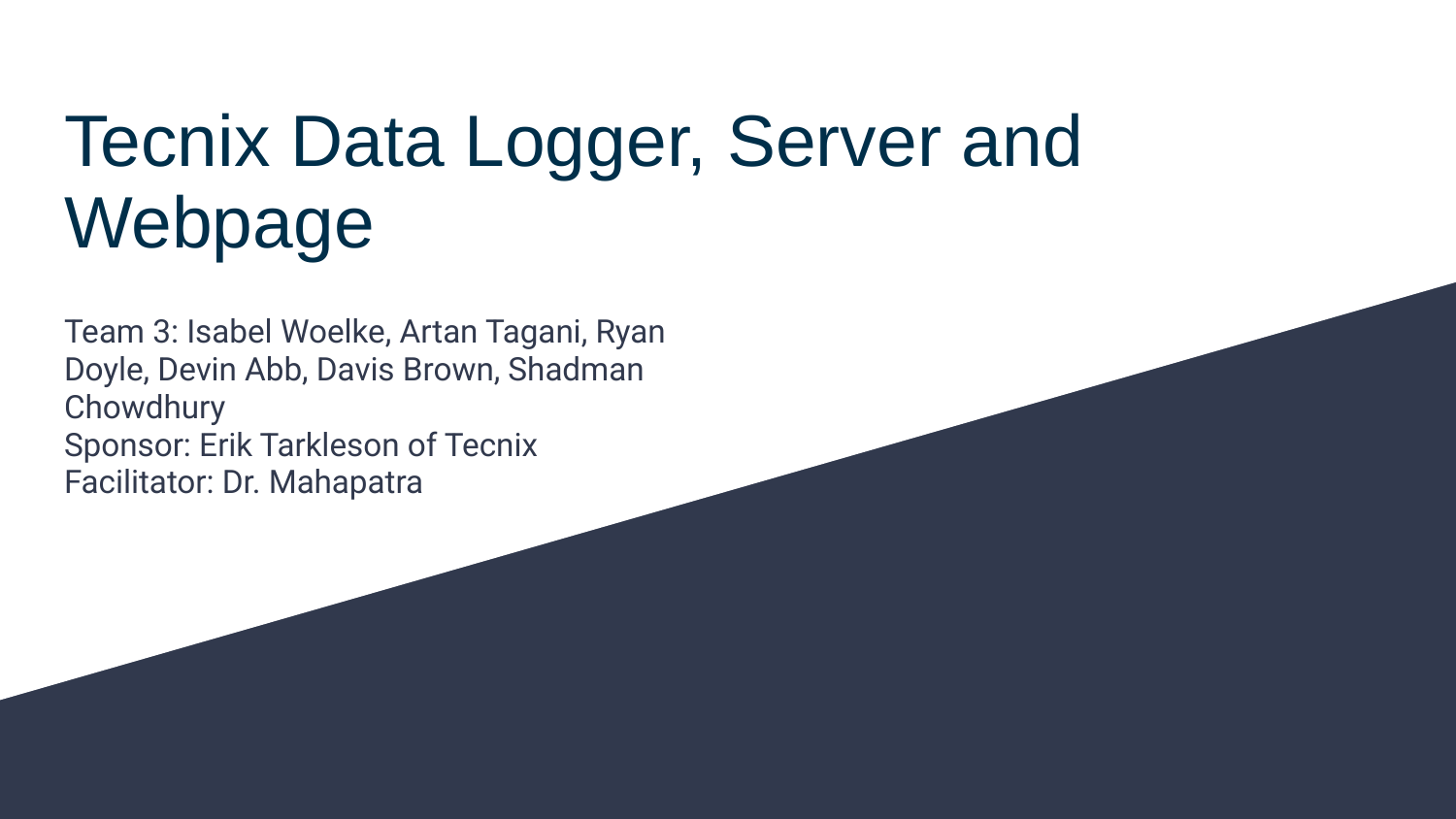

# Tecnix Data Logger, Server and Webpage
Team 3: Isabel Woelke, Artan Tagani, Ryan Doyle, Devin Abb, Davis Brown, Shadman Chowdhury
Sponsor: Erik Tarkleson of Tecnix
Facilitator: Dr. Mahapatra